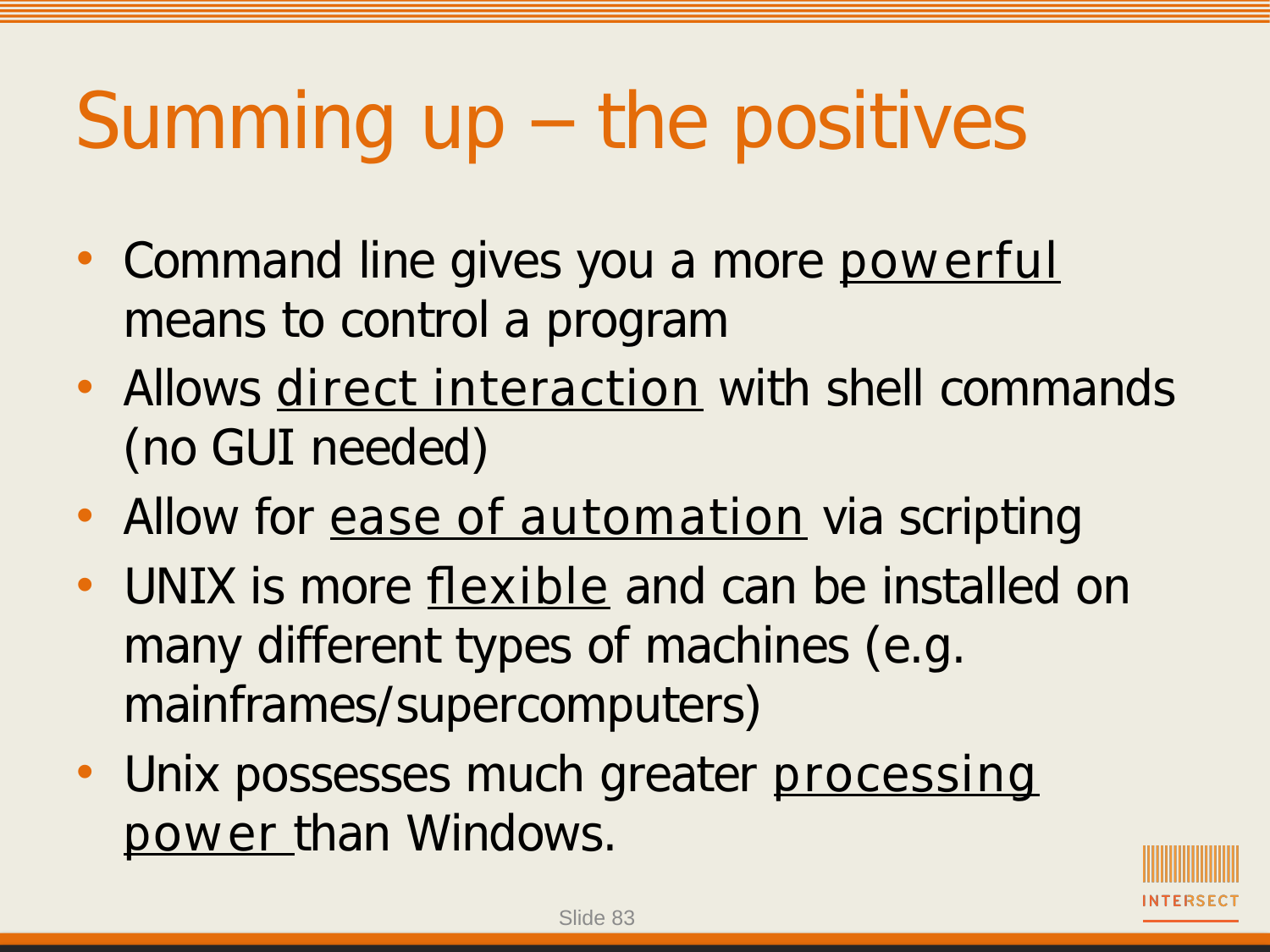

# Summing up – the positives
Command line gives you a more powerful means to control a program
Allows direct interaction with shell commands (no GUI needed)
Allow for ease of automation via scripting
UNIX is more flexible and can be installed on many different types of machines (e.g. mainframes/supercomputers)
Unix possesses much greater processing power than Windows.

Slide 83